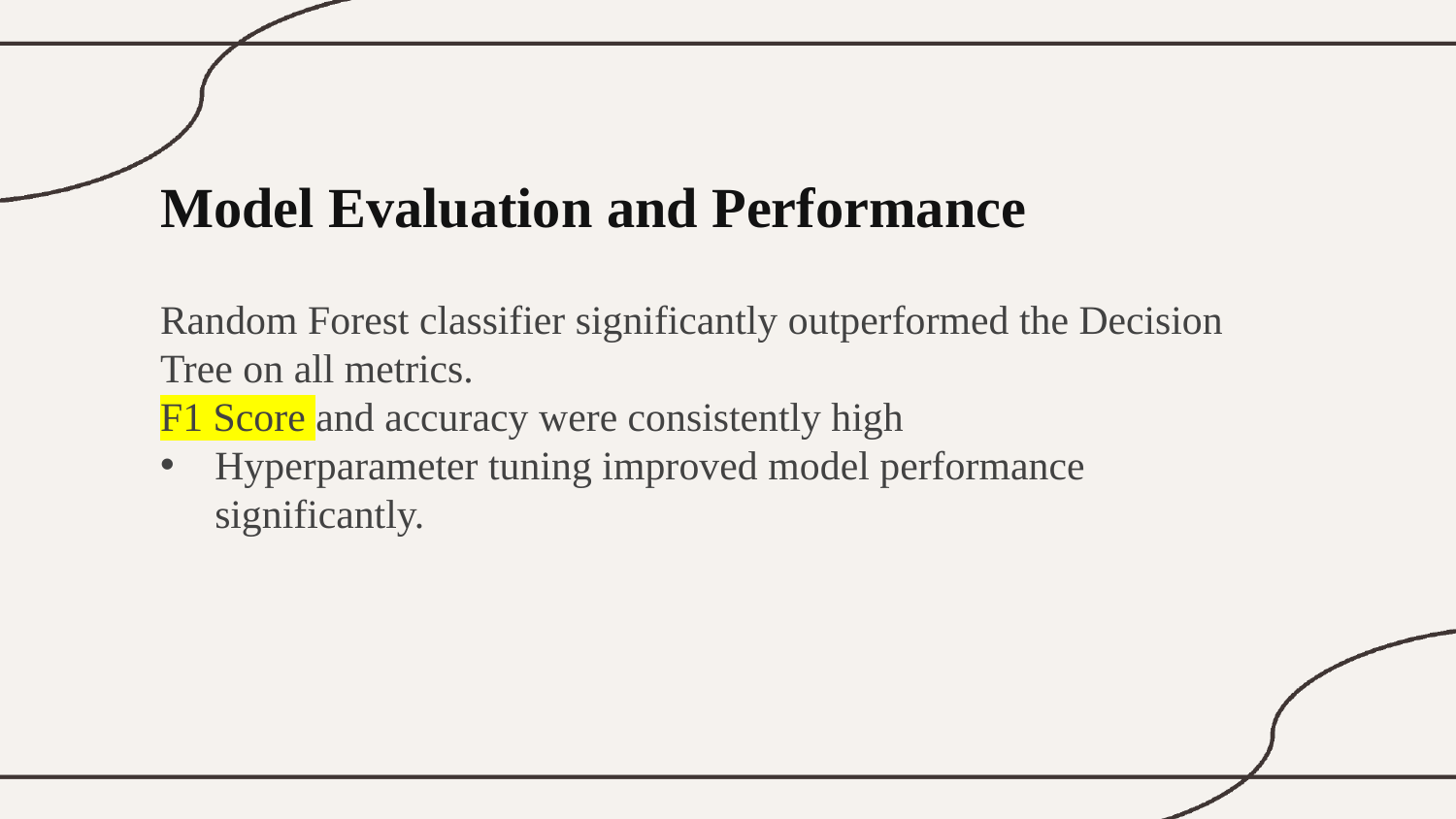

Model Evaluation and Performance
Random Forest classifier significantly outperformed the Decision Tree on all metrics.
F1 Score and accuracy were consistently high
Hyperparameter tuning improved model performance significantly.